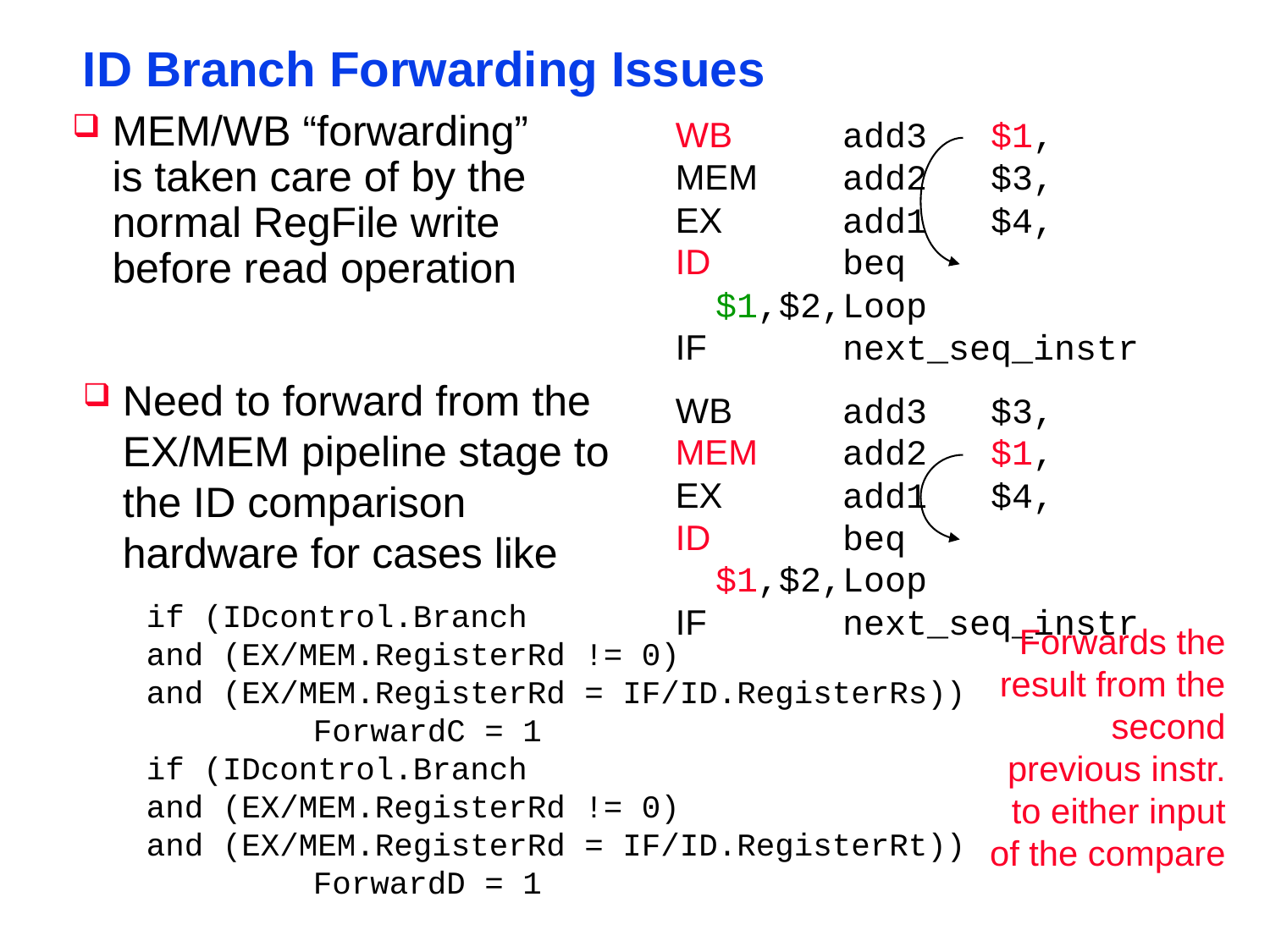

# ID Branch Forwarding Issues
MEM/WB “forwarding” is taken care of by the normal RegFile write before read operation
WB	add3   $1,
MEM	add2   $3,
EX	add1   $4,
ID		beq    $1,$2,Loop
IF		next_seq_instr

Need to forward from the EX/MEM pipeline stage to the ID comparison hardware for cases like
WB	add3   $3,
MEM	add2   $1,
EX	add1   $4,
ID		beq    $1,$2,Loop
IF		next_seq_instr

if (IDcontrol.Branch
and (EX/MEM.RegisterRd != 0)
and (EX/MEM.RegisterRd = IF/ID.RegisterRs))
		ForwardC = 1
if (IDcontrol.Branch
and (EX/MEM.RegisterRd != 0)
and (EX/MEM.RegisterRd = IF/ID.RegisterRt))
		ForwardD = 1
Forwards the result from the second previous instr. to either input of the compare